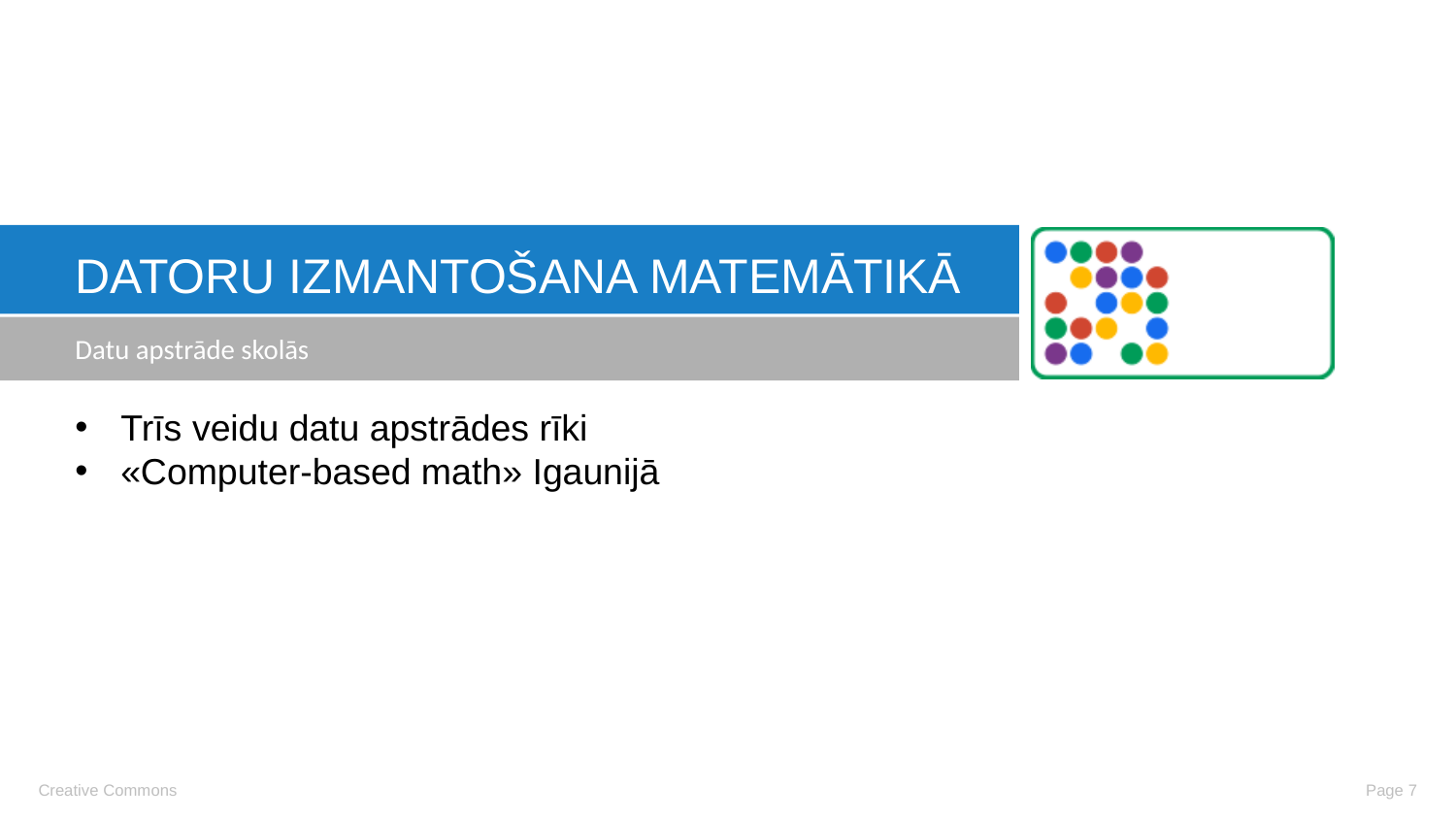

# Datoru izmantošana matemātikā
Datu apstrāde skolās

Trīs veidu datu apstrādes rīki
«Computer-based math» Igaunijā